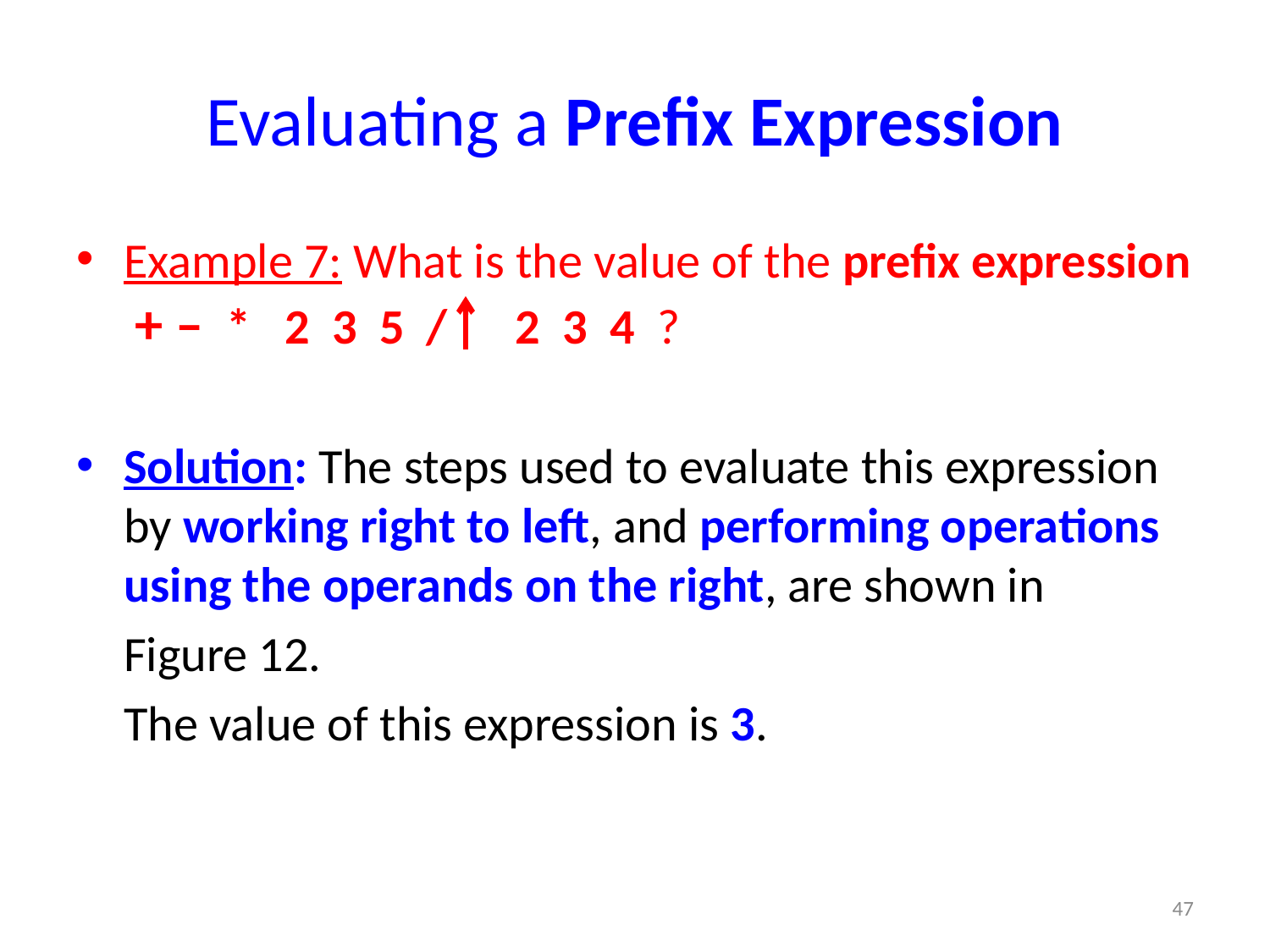

# Evaluating a Prefix Expression
Example 7: What is the value of the prefix expression  + –  *   2  3  5  /      2  3  4  ?

Solution: The steps used to evaluate this expression by working right to left, and performing operations using the operands on the right, are shown in
	Figure 12.
	The value of this expression is 3.
47